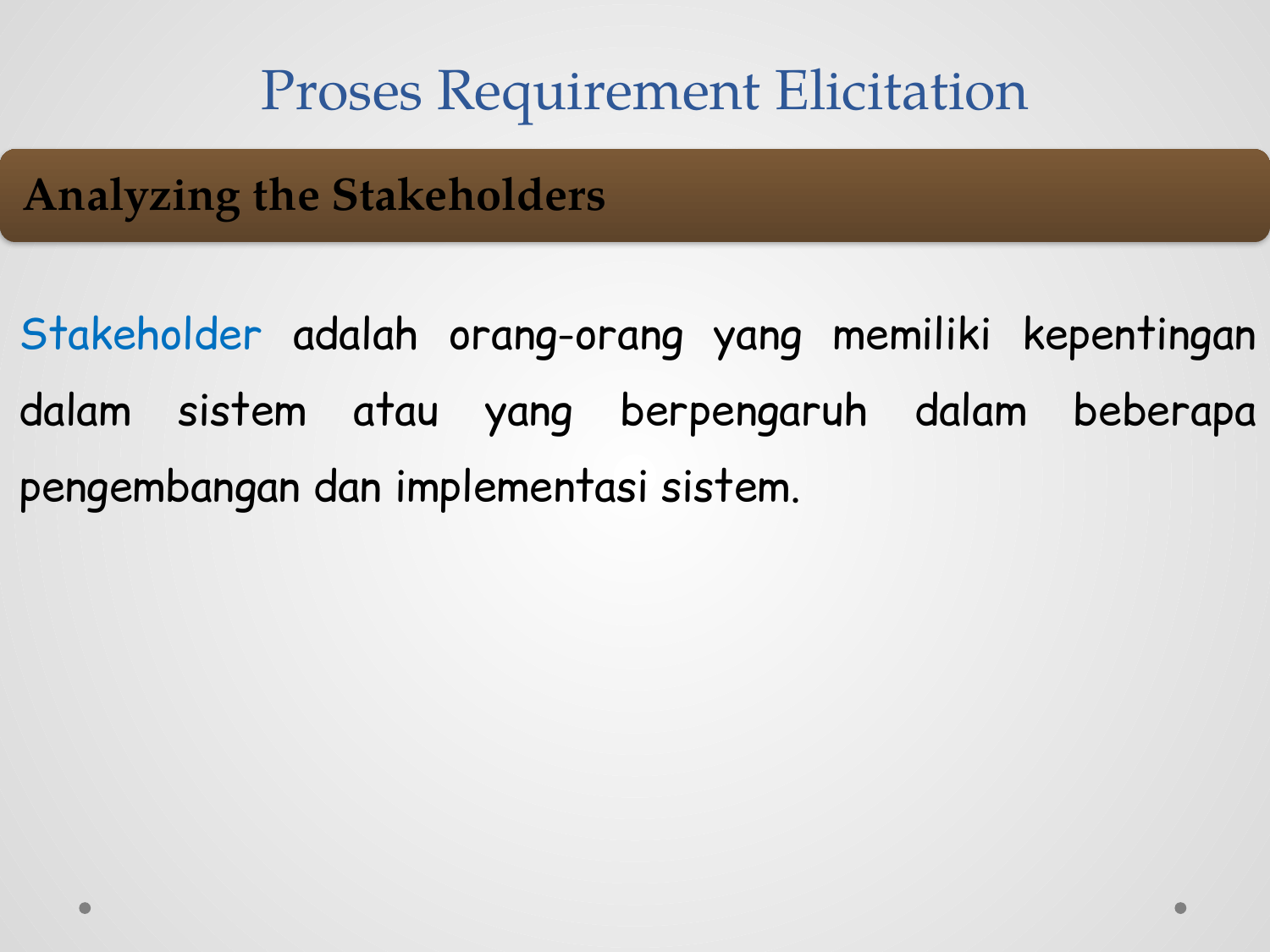

# Proses Requirement Elicitation
Analyzing the Stakeholders
Stakeholder adalah orang-orang yang memiliki kepentingan dalam sistem atau yang berpengaruh dalam beberapa pengembangan dan implementasi sistem.